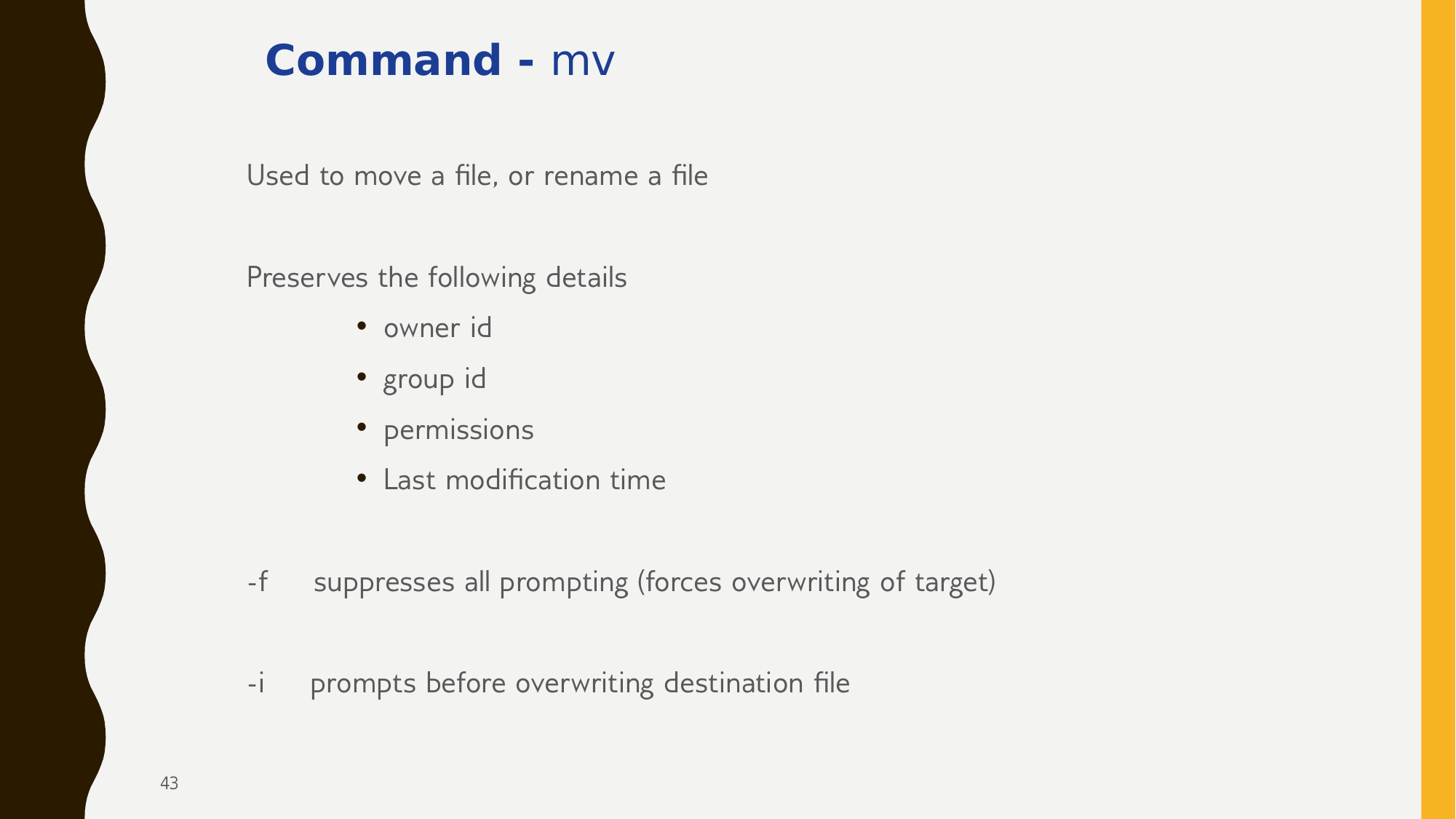

Command - mv
Used to move a file, or rename a file

Preserves the following details
owner id
group id
permissions
Last modification time

-f     suppresses all prompting (forces overwriting of target)

-i     prompts before overwriting destination file
43